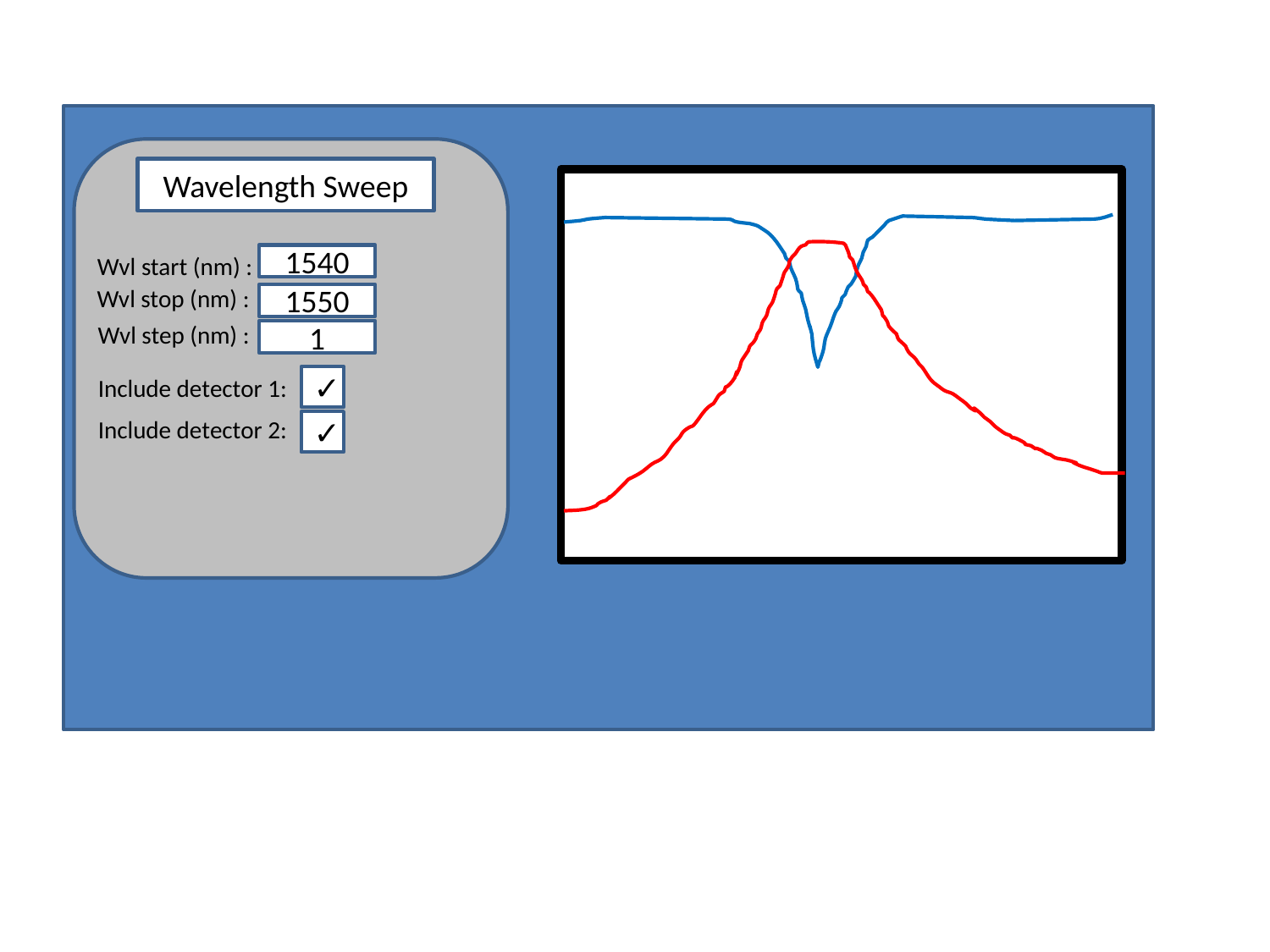

Wavelength Sweep

Wvl start (nm) :
1540
Wvl stop (nm) :
1550
Wvl step (nm) :
1
Include detector 1:
✓
Include detector 2:
✓